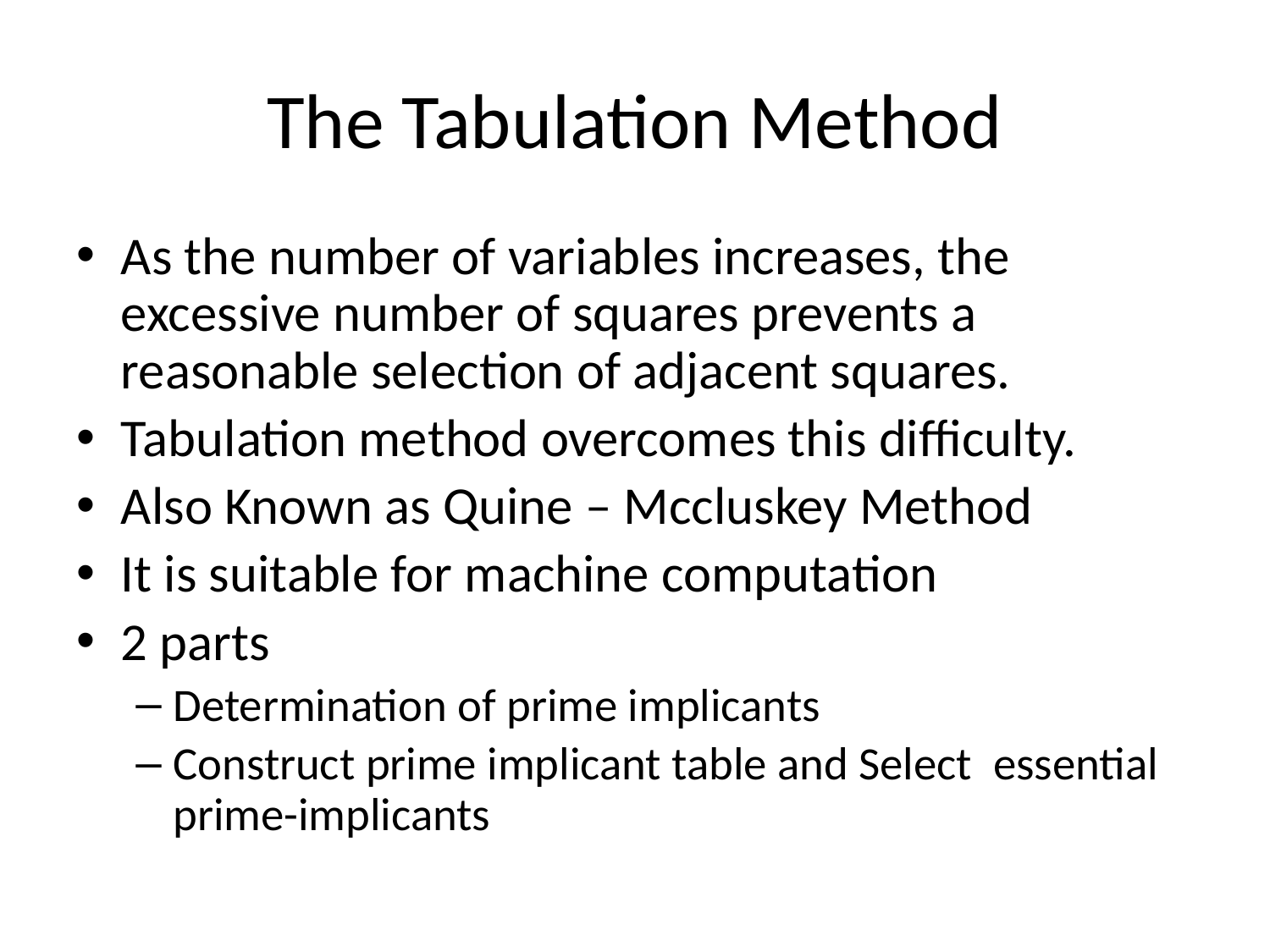

# The Tabulation Method
As the number of variables increases, the excessive number of squares prevents a reasonable selection of adjacent squares.
Tabulation method overcomes this difficulty.
Also Known as Quine – Mccluskey Method
It is suitable for machine computation
2 parts
Determination of prime implicants
Construct prime implicant table and Select  essential prime-implicants